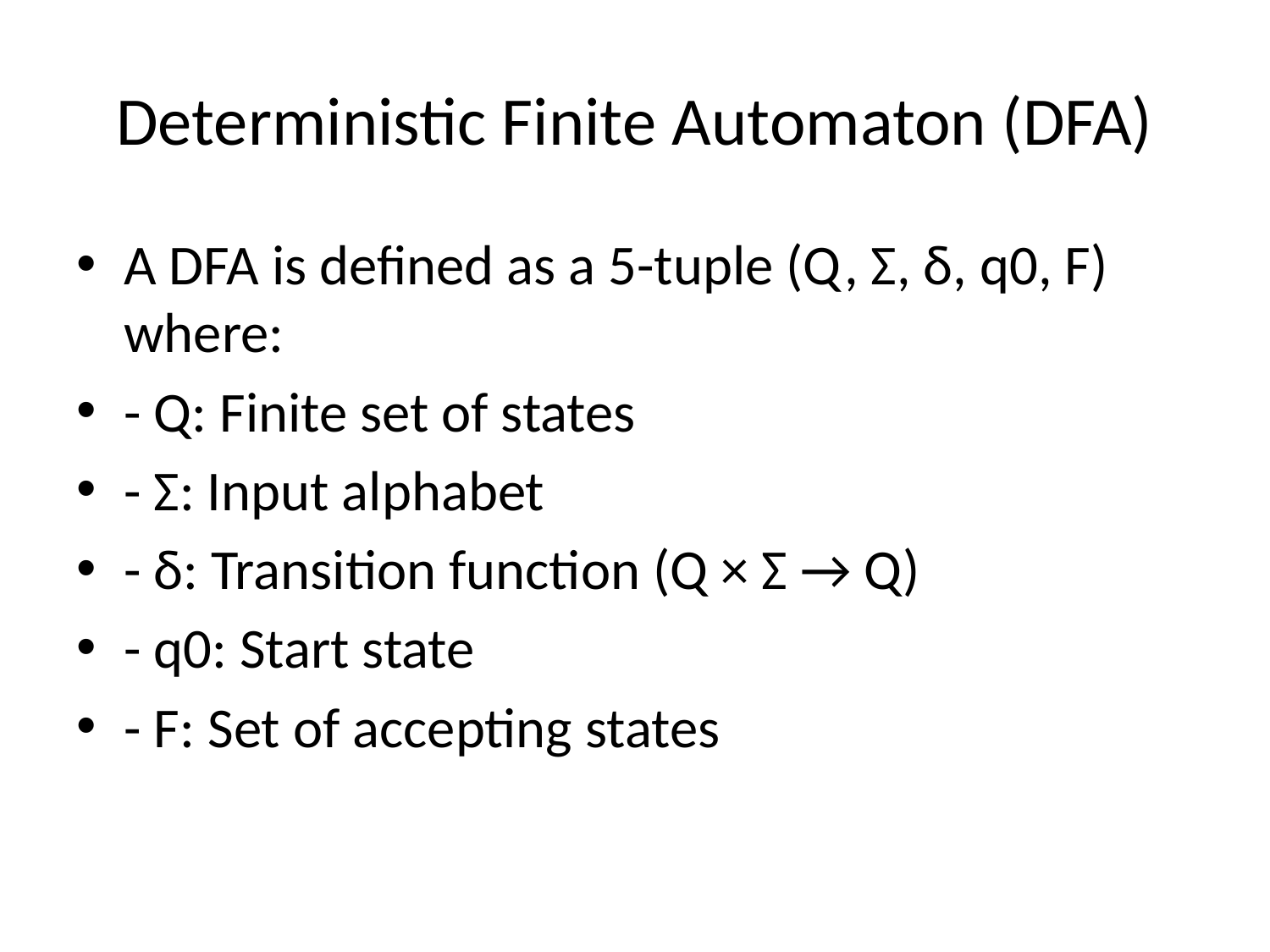

# Deterministic Finite Automaton (DFA)
A DFA is defined as a 5-tuple (Q, Σ, δ, q0, F) where:
- Q: Finite set of states
- Σ: Input alphabet
- δ: Transition function (Q × Σ → Q)
- q0: Start state
- F: Set of accepting states